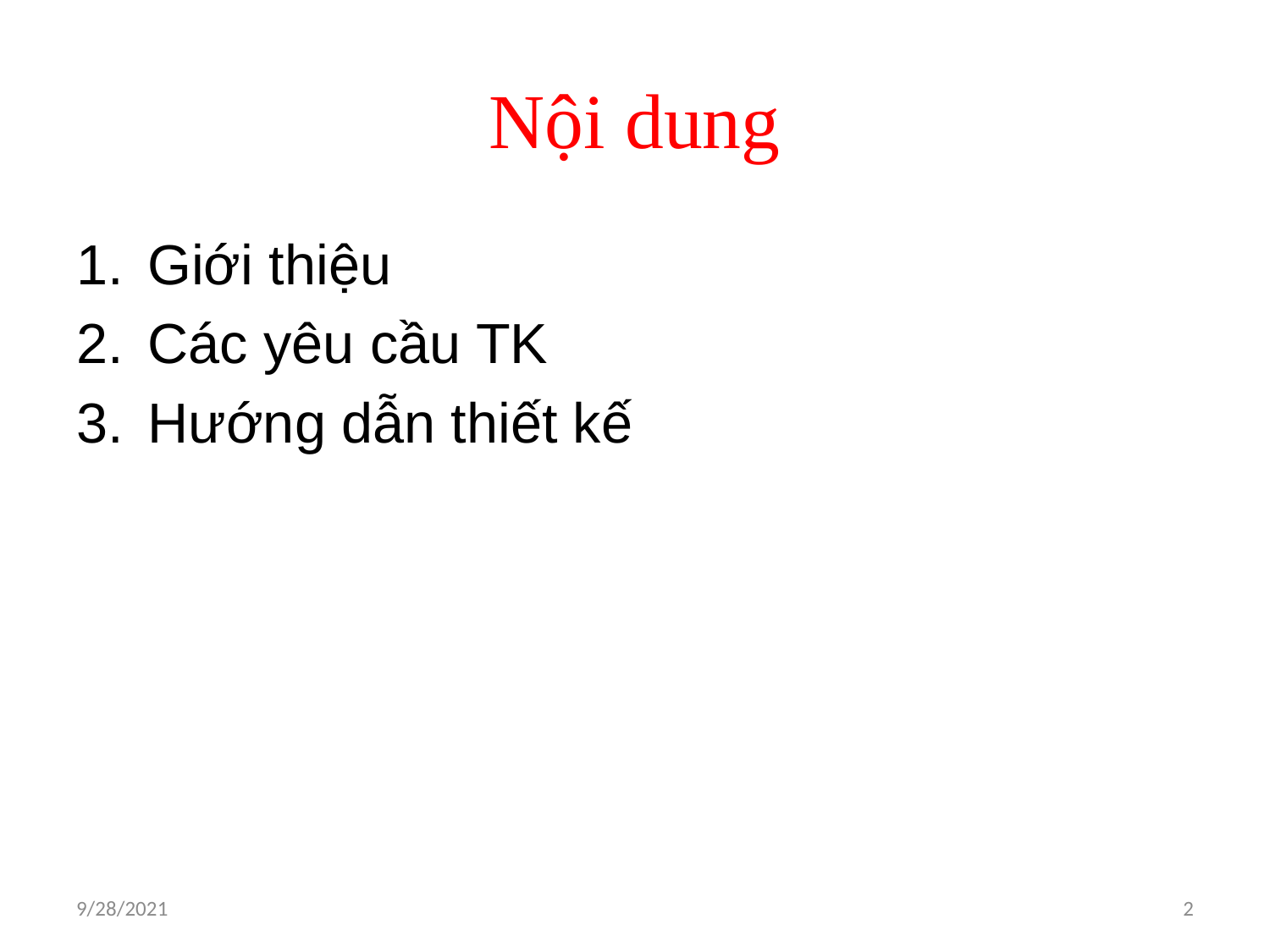

# Nội dung
Giới thiệu
Các yêu cầu TK
Hướng dẫn thiết kế
9/28/2021
2